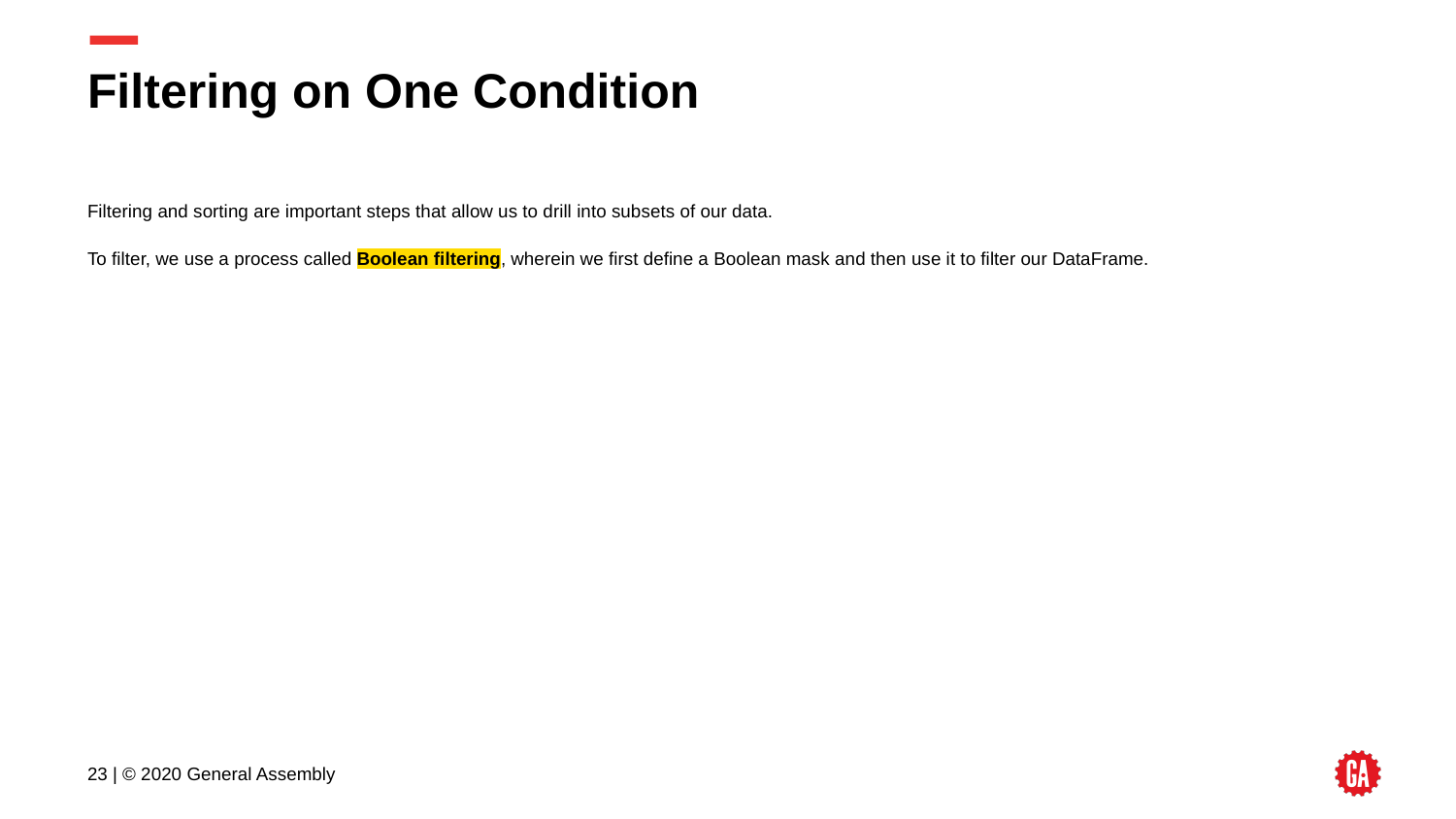

# Filtering on One Condition
Filtering and sorting are important steps that allow us to drill into subsets of our data.
To filter, we use a process called Boolean filtering, wherein we first define a Boolean mask and then use it to filter our DataFrame.

23 | © 2020 General Assembly